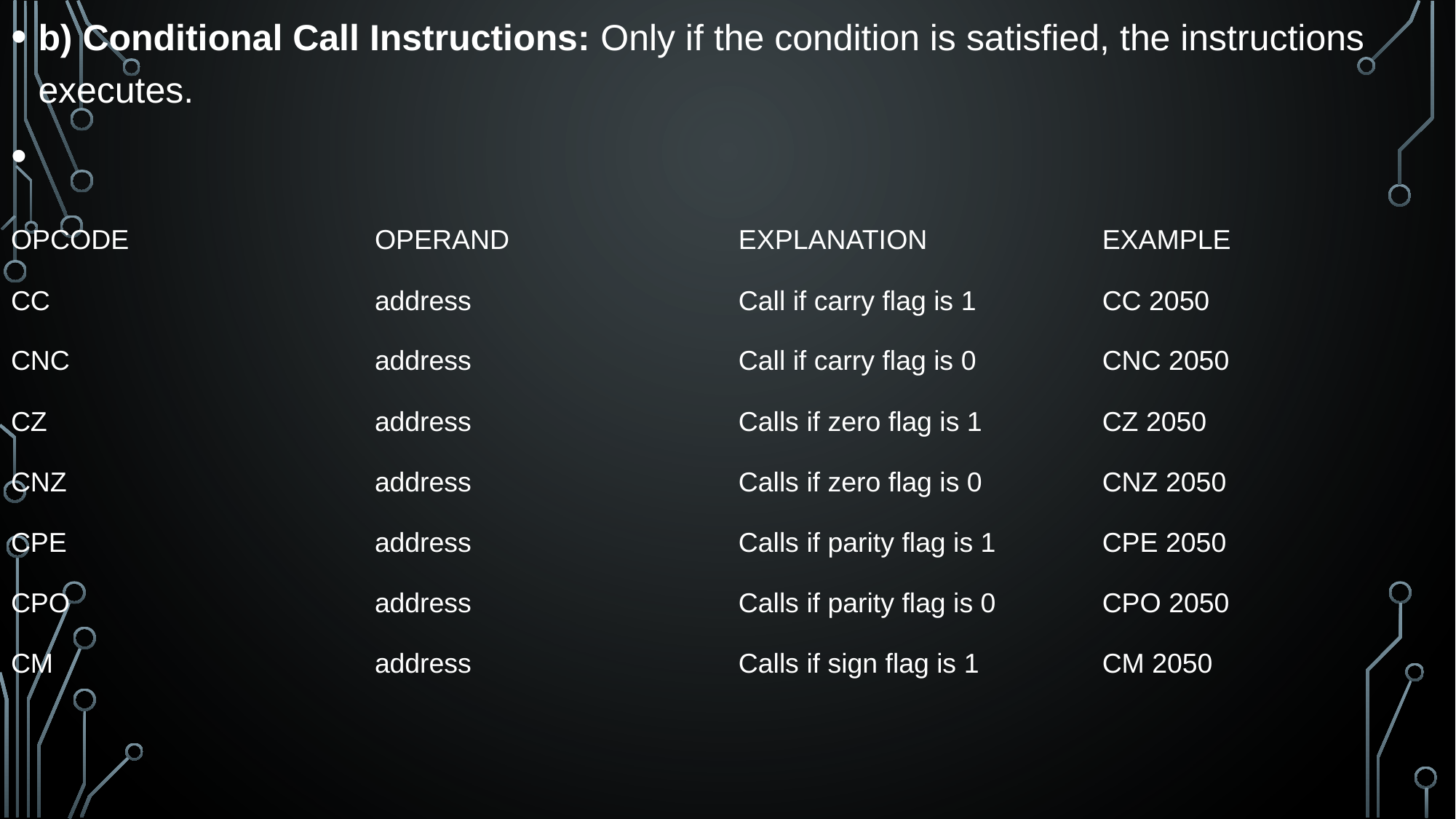

b) Conditional Call Instructions: Only if the condition is satisfied, the instructions executes.

| OPCODE | OPERAND | EXPLANATION | EXAMPLE |
| --- | --- | --- | --- |
| CC | address | Call if carry flag is 1 | CC 2050 |
| CNC | address | Call if carry flag is 0 | CNC 2050 |
| CZ | address | Calls if zero flag is 1 | CZ 2050 |
| CNZ | address | Calls if zero flag is 0 | CNZ 2050 |
| CPE | address | Calls if parity flag is 1 | CPE 2050 |
| CPO | address | Calls if parity flag is 0 | CPO 2050 |
| CM | address | Calls if sign flag is 1 | CM 2050 |